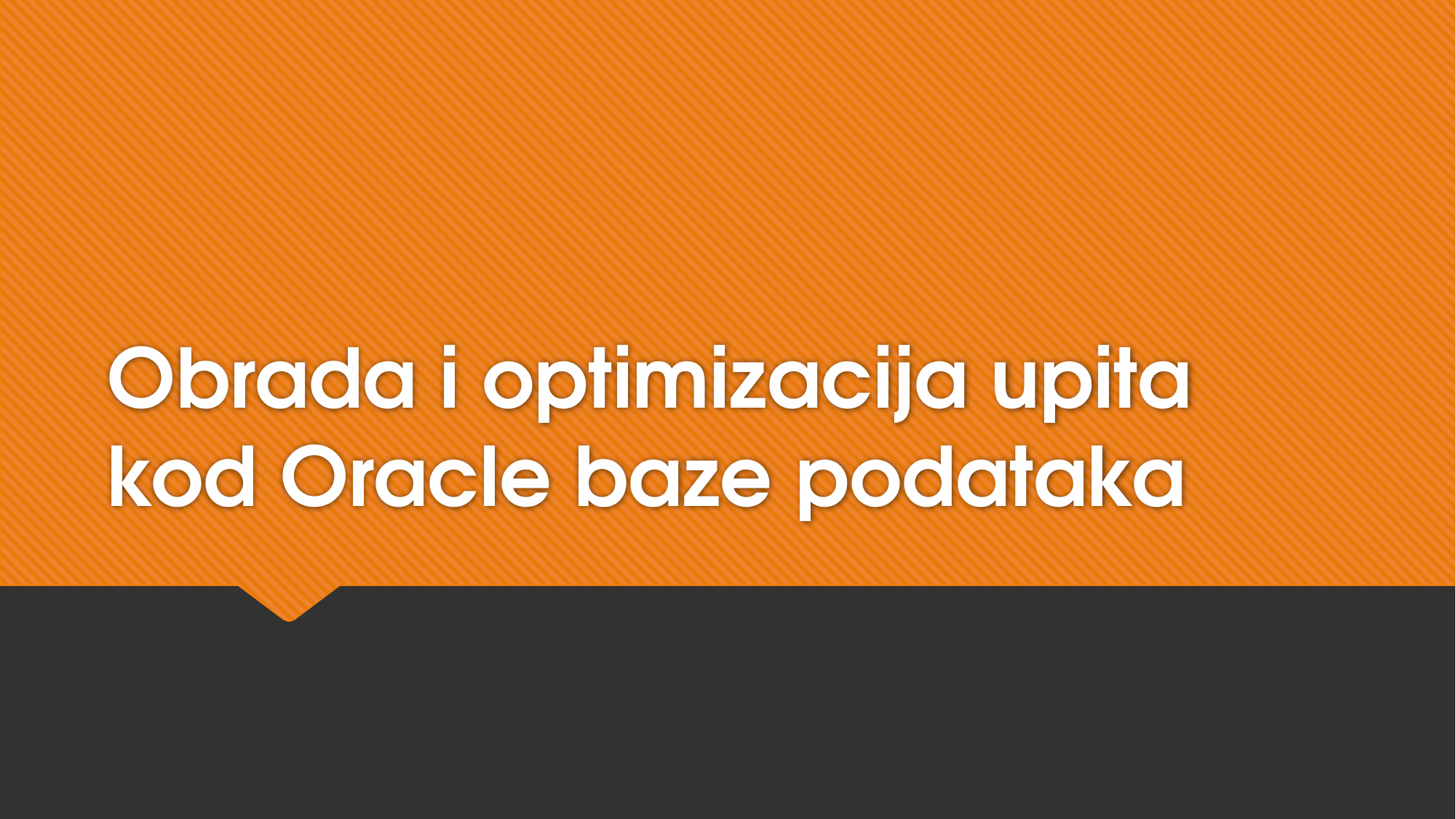

# Obrada i optimizacija upita kod Oracle baze podataka